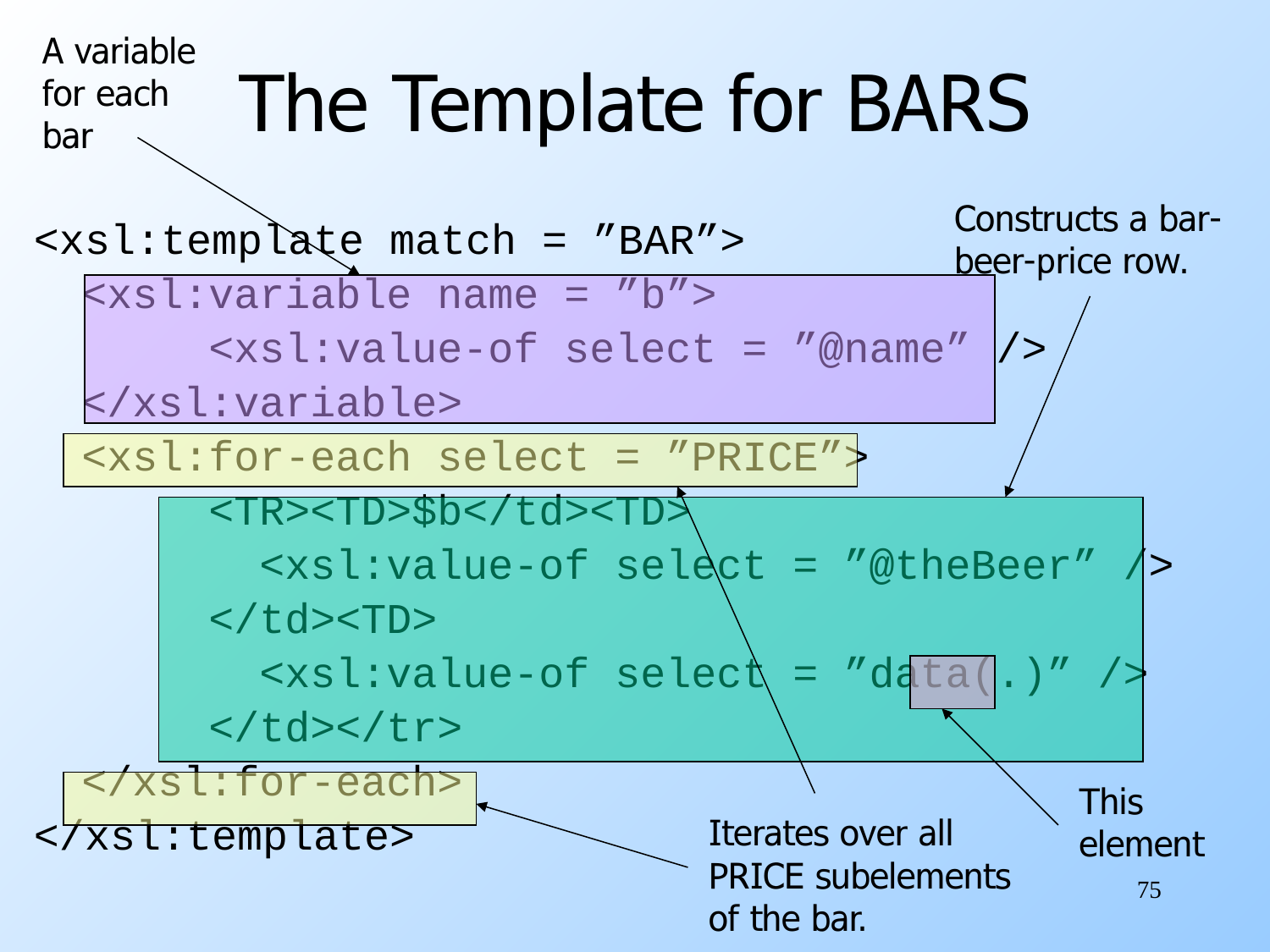

# The Template for BARS
A variable
for each
bar

Constructs a bar-
beer-price row.

<xsl:template match = ”BAR”>
	<xsl:variable name = ”b”>
		<xsl:value-of select = ”@name” />
	</xsl:variable>
	<xsl:for-each select = ”PRICE”>
		<TR><TD>$b</td><TD>
		  <xsl:value-of select = ”@theBeer” />
		</td><TD>
		  <xsl:value-of select = ”data(.)” />
		</td></tr>
	</xsl:for-each>
</xsl:template>

Iterates over all
PRICE subelements
of the bar.

This
element
75